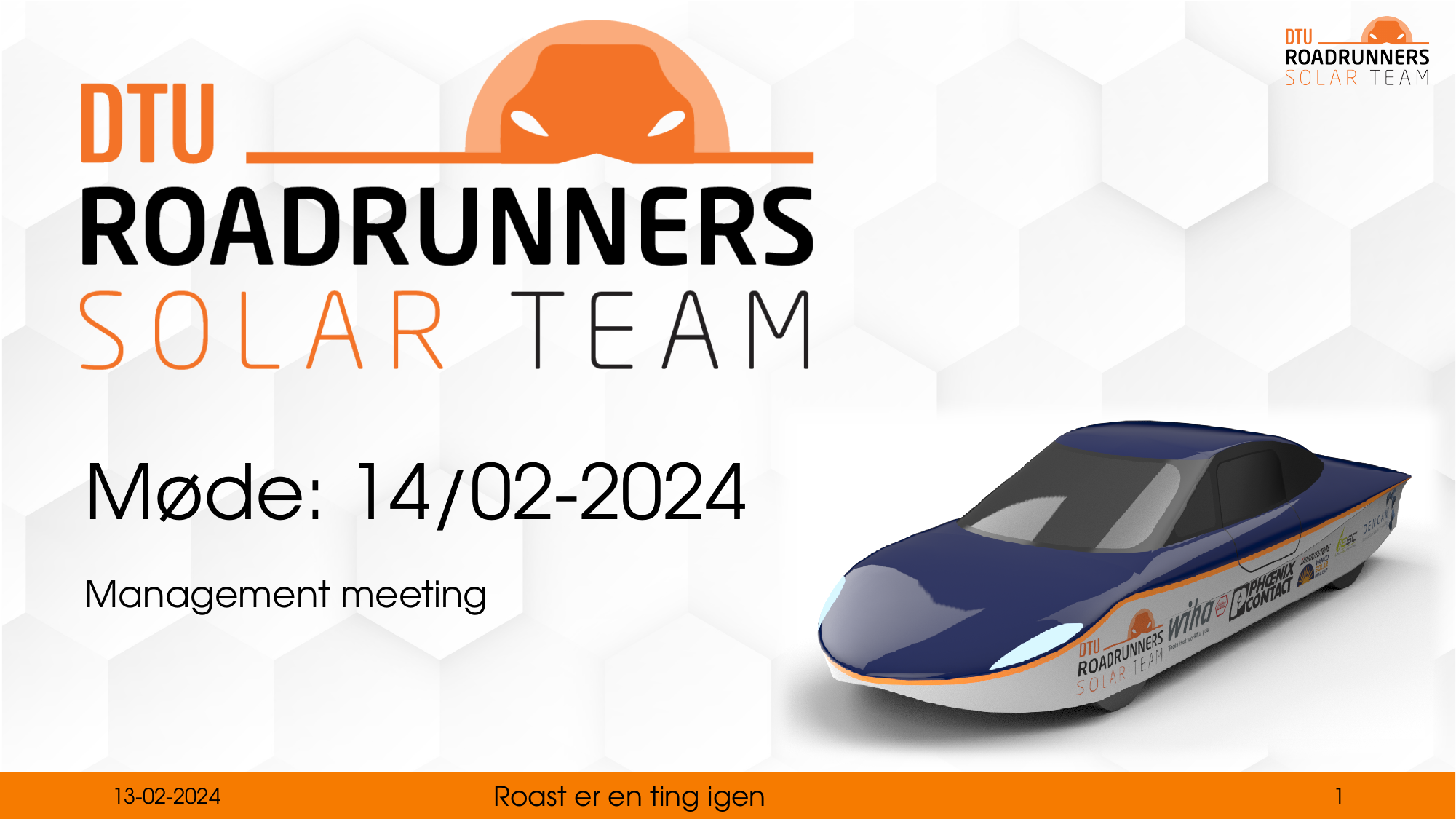

# Møde: 14/02-2024
Management meeting
1
13-02-2024
Roast er en ting igen